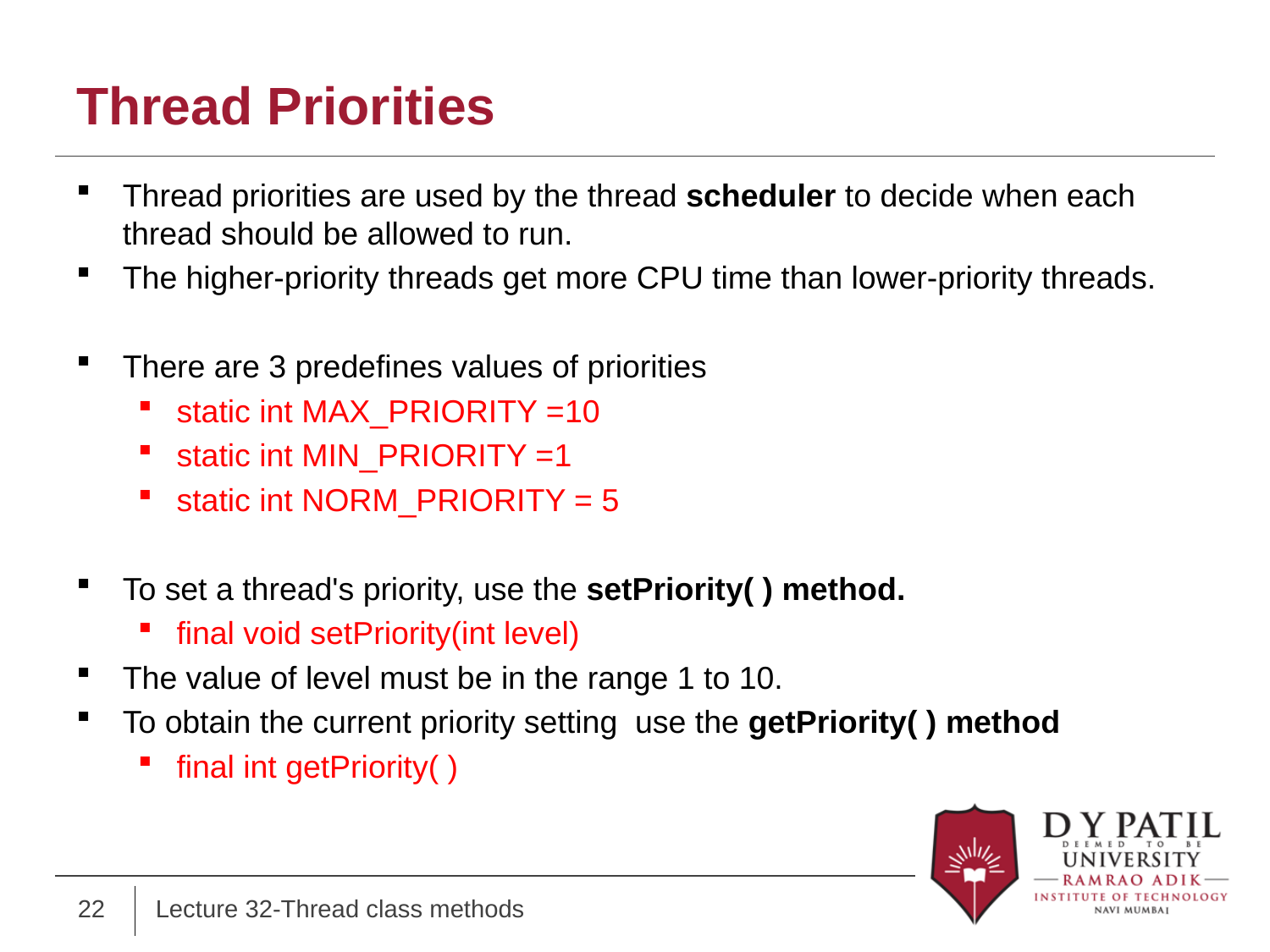

# Thread Priorities
Thread priorities are used by the thread scheduler to decide when each thread should be allowed to run.
The higher-priority threads get more CPU time than lower-priority threads.

There are 3 predefines values of priorities
static int MAX_PRIORITY =10
static int MIN_PRIORITY =1
static int NORM_PRIORITY = 5

To set a thread's priority, use the setPriority( ) method.
final void setPriority(int level)
The value of level must be in the range 1 to 10.
To obtain the current priority setting  use the getPriority( ) method
final int getPriority( )
22
Lecture 32-Thread class methods